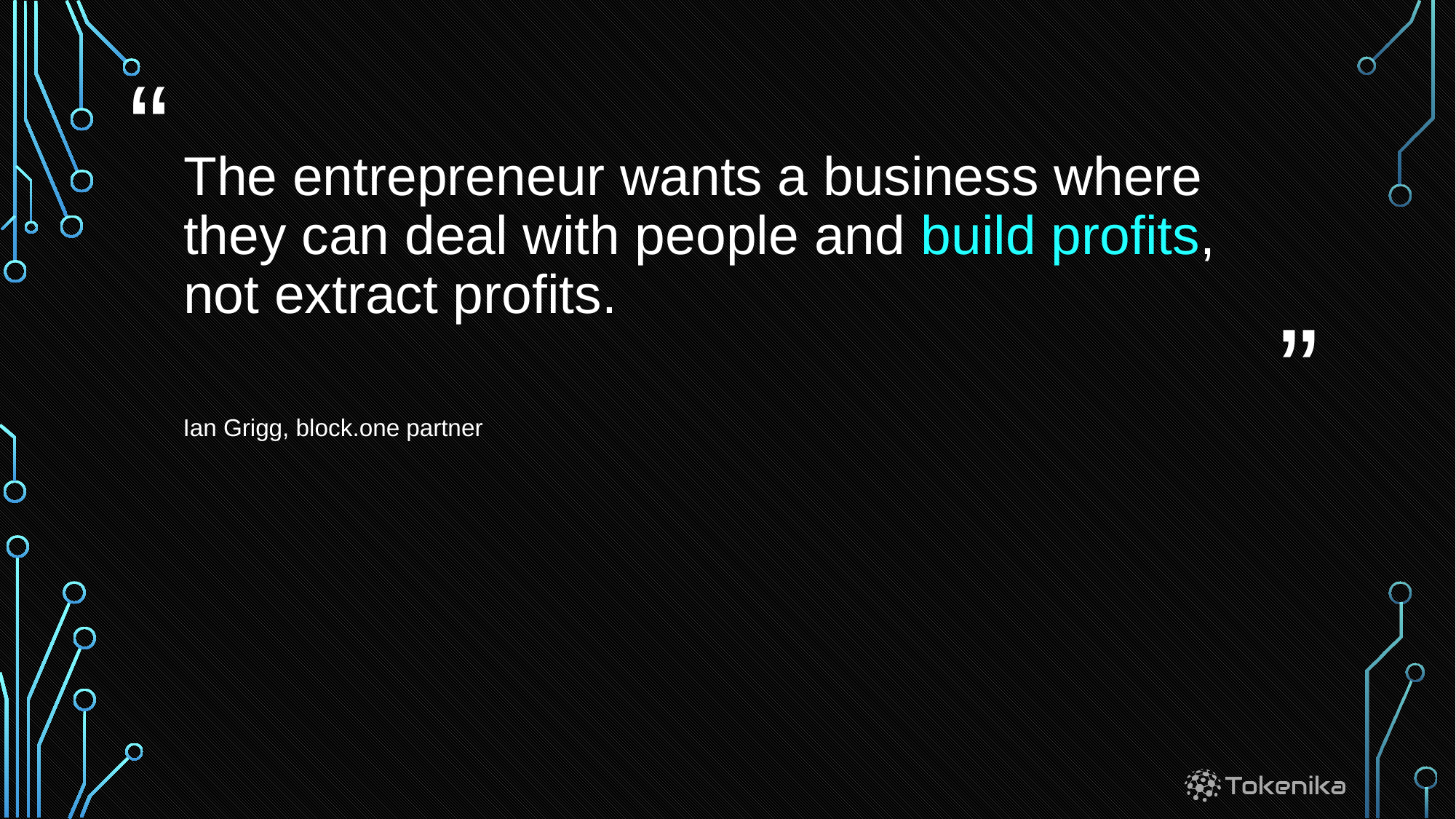

# The entrepreneur wants a business where they can deal with people and build profits, not extract profits.
Ian Grigg, block.one partner